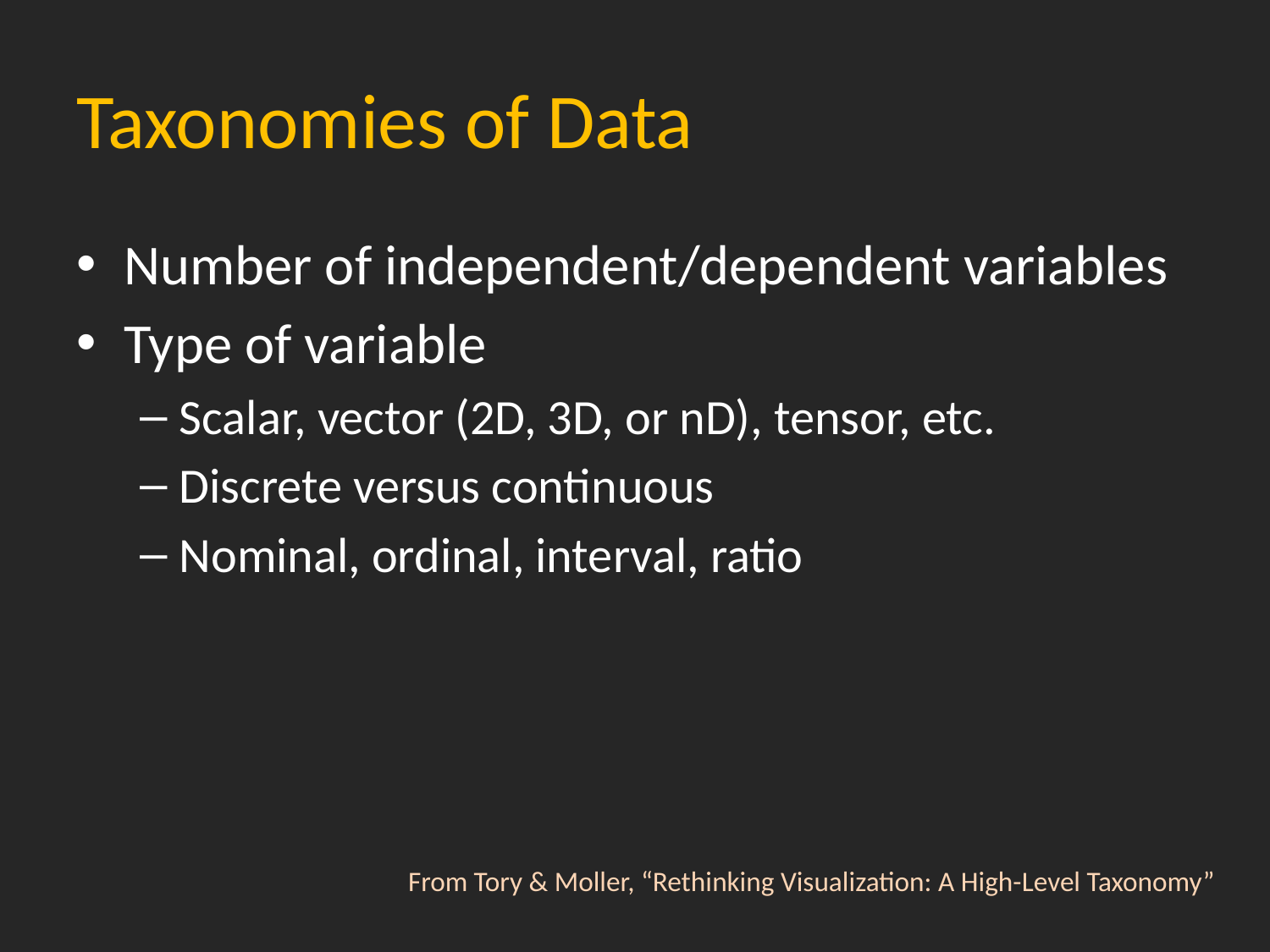

# Taxonomies of Data
Number of independent/dependent variables
Type of variable
Scalar, vector (2D, 3D, or nD), tensor, etc.
Discrete versus continuous
Nominal, ordinal, interval, ratio
From Tory & Moller, “Rethinking Visualization: A High-Level Taxonomy”